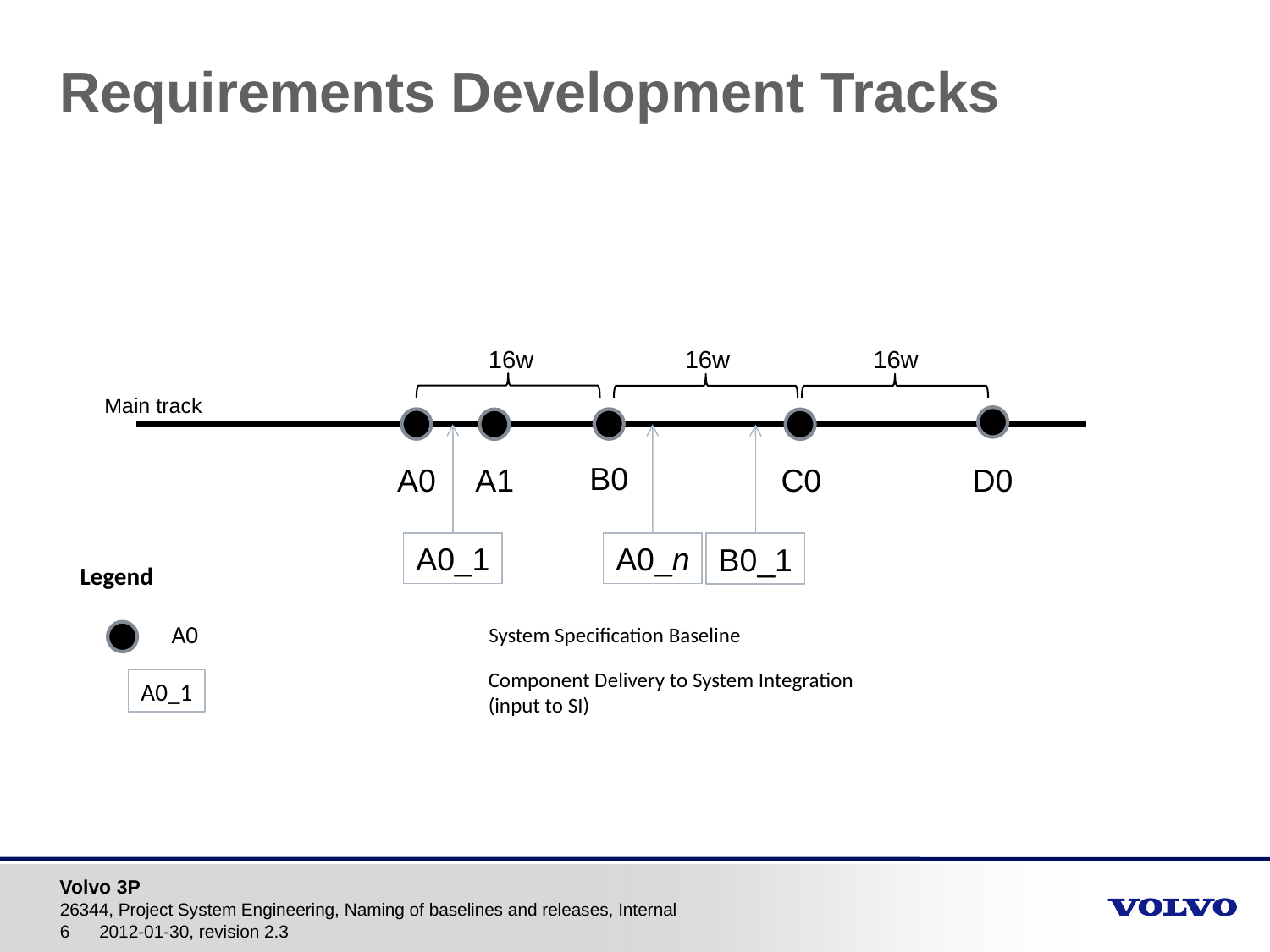

# Requirements Development Tracks

16w
16w

16w
Main track

B0
A0
A1
C0
D0
A0_1
A0_n
B0_1
Legend
A0
System Specification Baseline

Component Delivery to System Integration
(input to SI)
A0_1
26344, Project System Engineering, Naming of baselines and releases, Internal
2012-01-30, revision 2.3
6